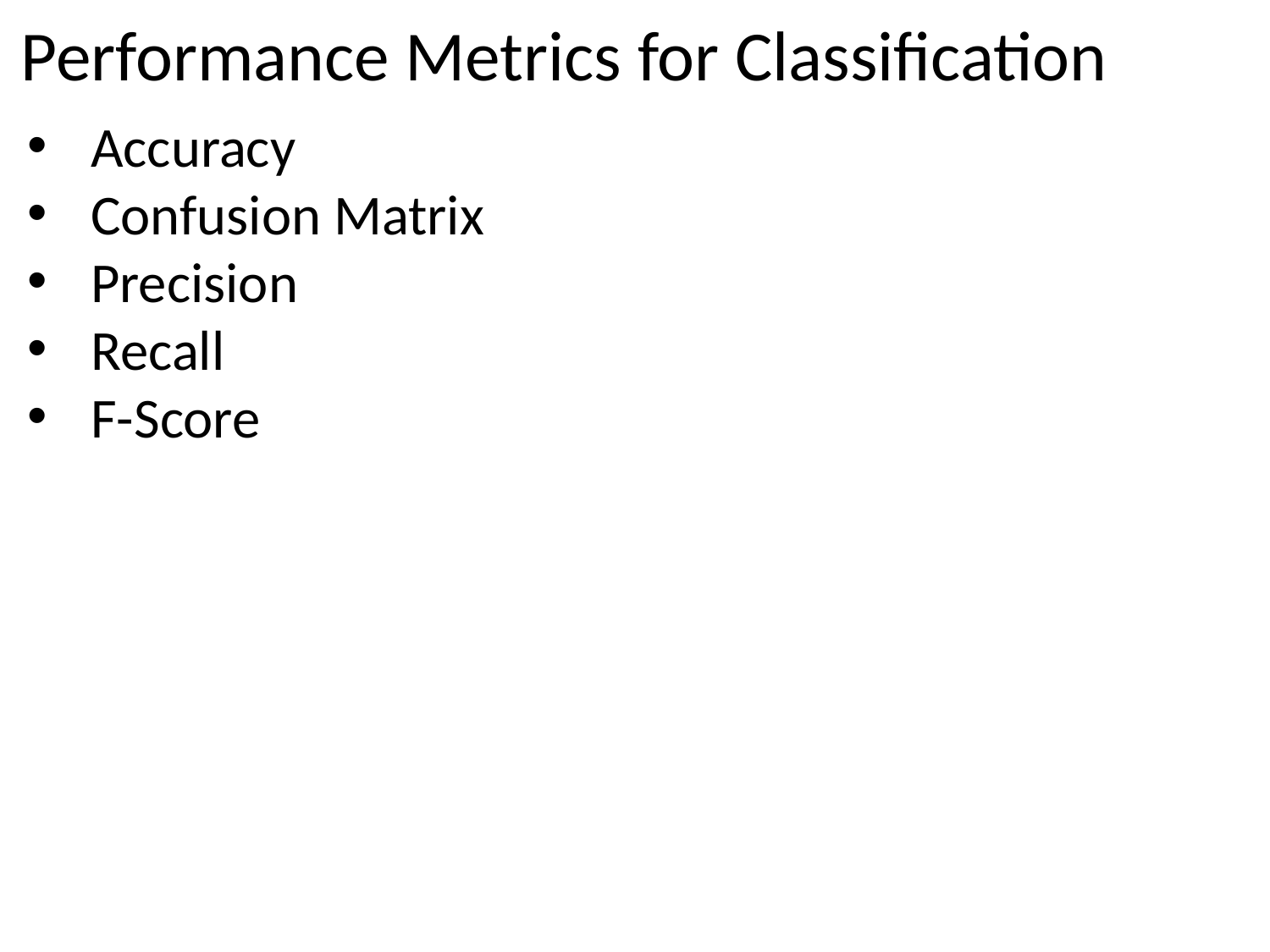

# Performance Metrics for Classification
Accuracy
Confusion Matrix
Precision
Recall
F-Score